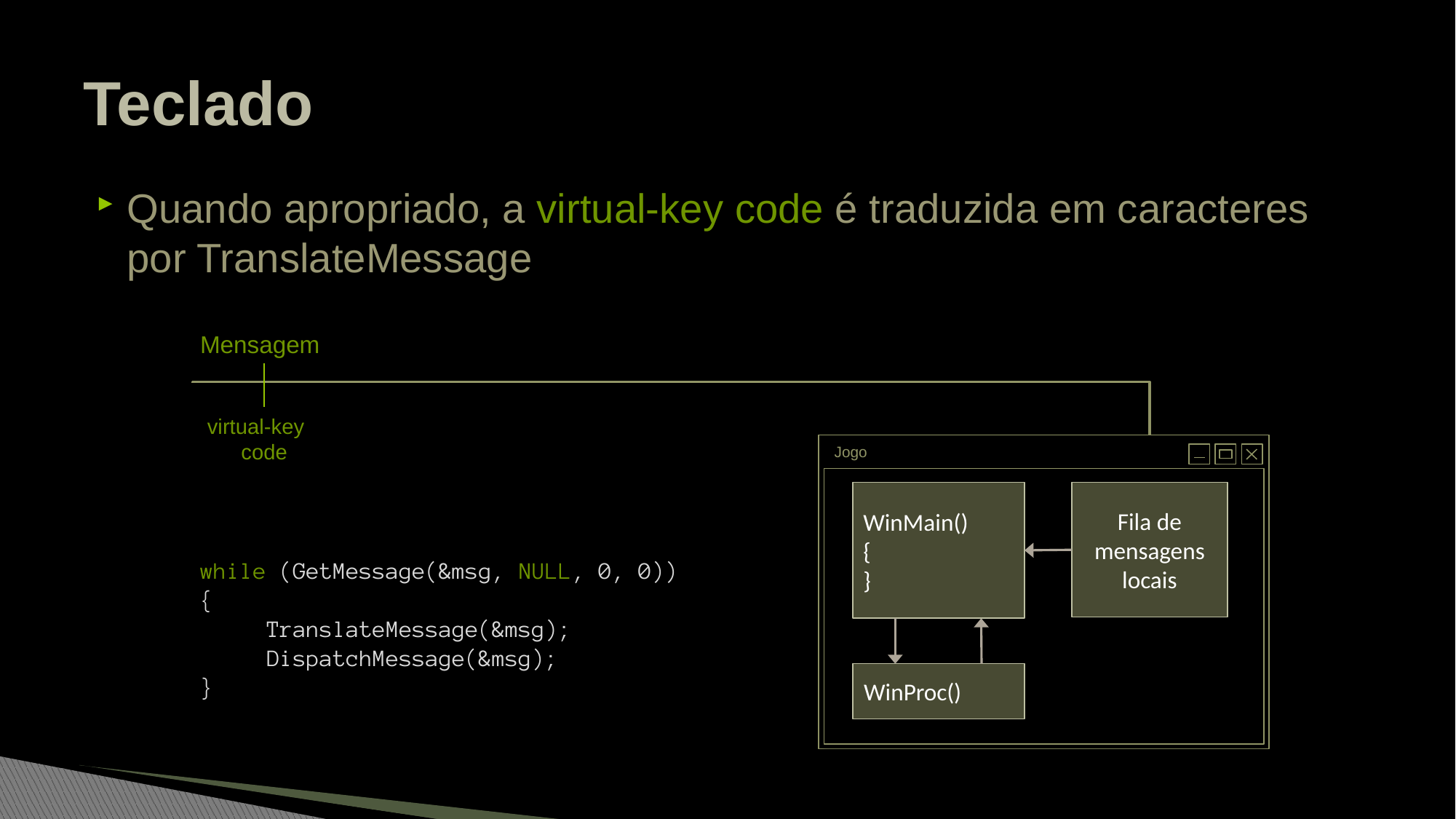

# Teclado
Quando apropriado, a virtual-key code é traduzida em caracteres por TranslateMessage
Mensagem
virtual-key
code

Jogo

WinMain()
{
}
Fila de mensagens locais
WinProc()
while (GetMessage(&msg, NULL, 0, 0))
{
     TranslateMessage(&msg);
     DispatchMessage(&msg);
}